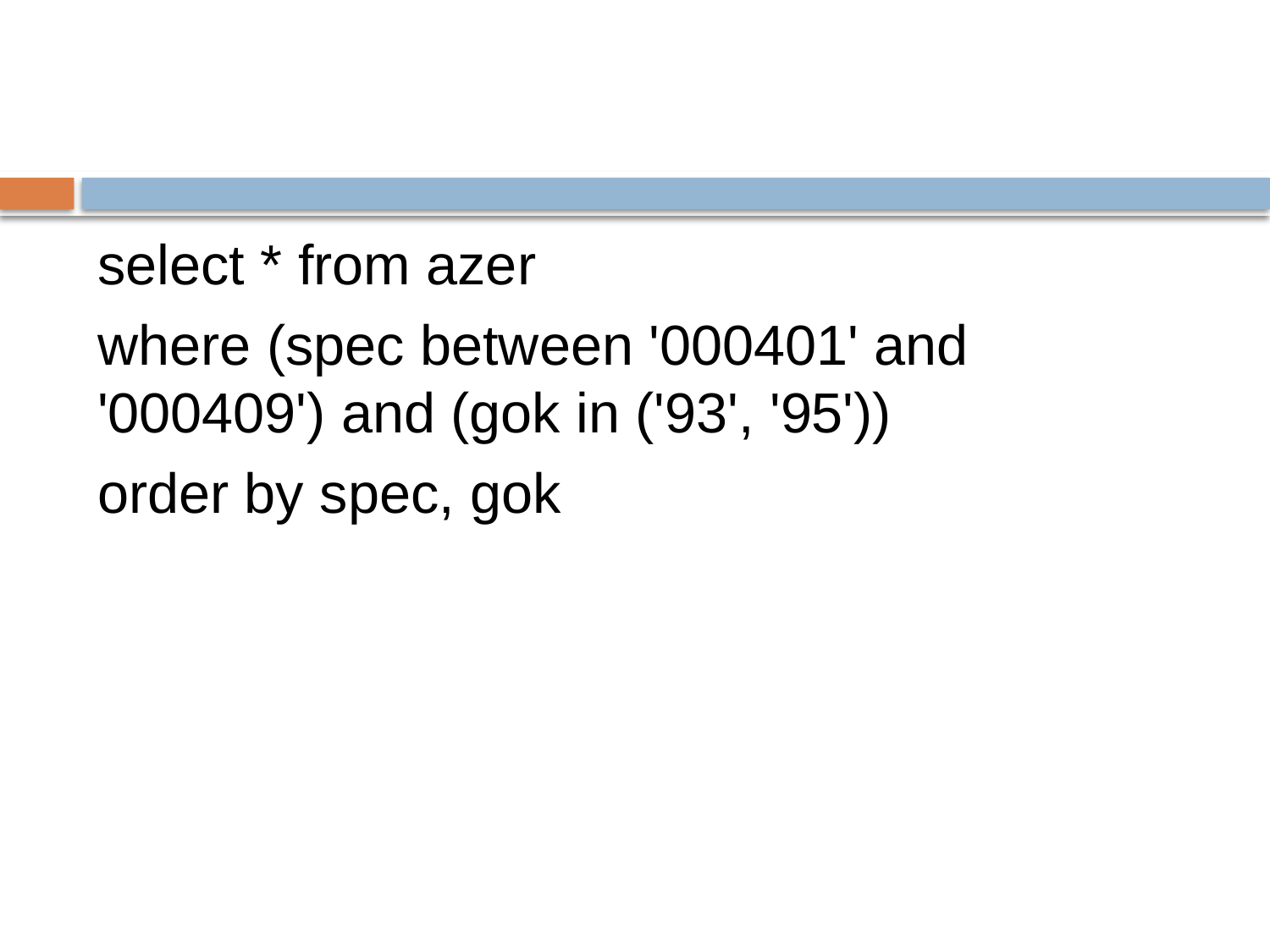

#
select * from azer
where (spec between '000401' and '000409') and (gok in ('93', '95'))
order by spec, gok